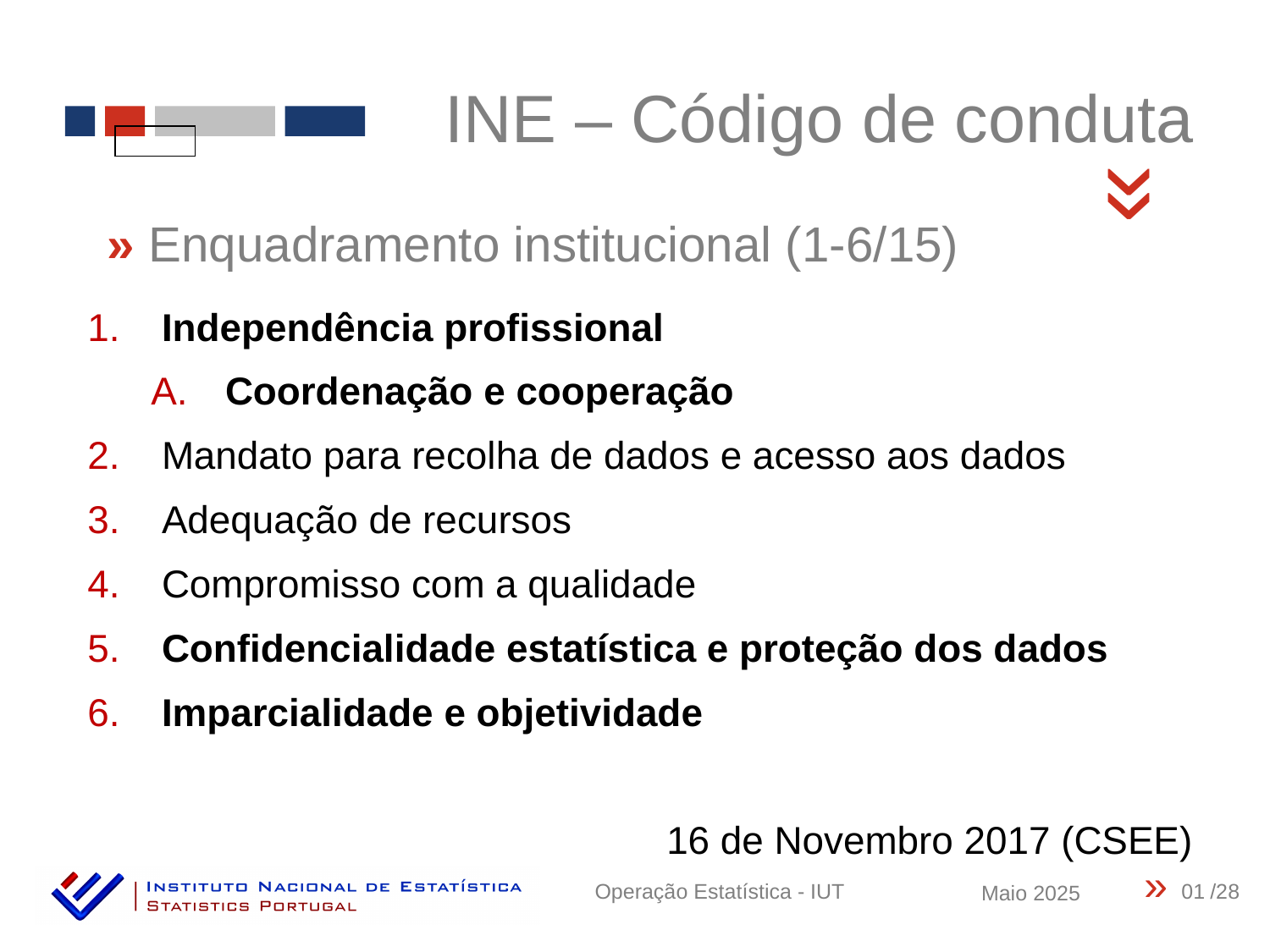

INE – Código de conduta
«
» Enquadramento institucional (1-6/15)
 Independência profissional
 Coordenação e cooperação
 Mandato para recolha de dados e acesso aos dados
 Adequação de recursos
 Compromisso com a qualidade
 Confidencialidade estatística e proteção dos dados
 Imparcialidade e objetividade

16 de Novembro 2017 (CSEE)
01